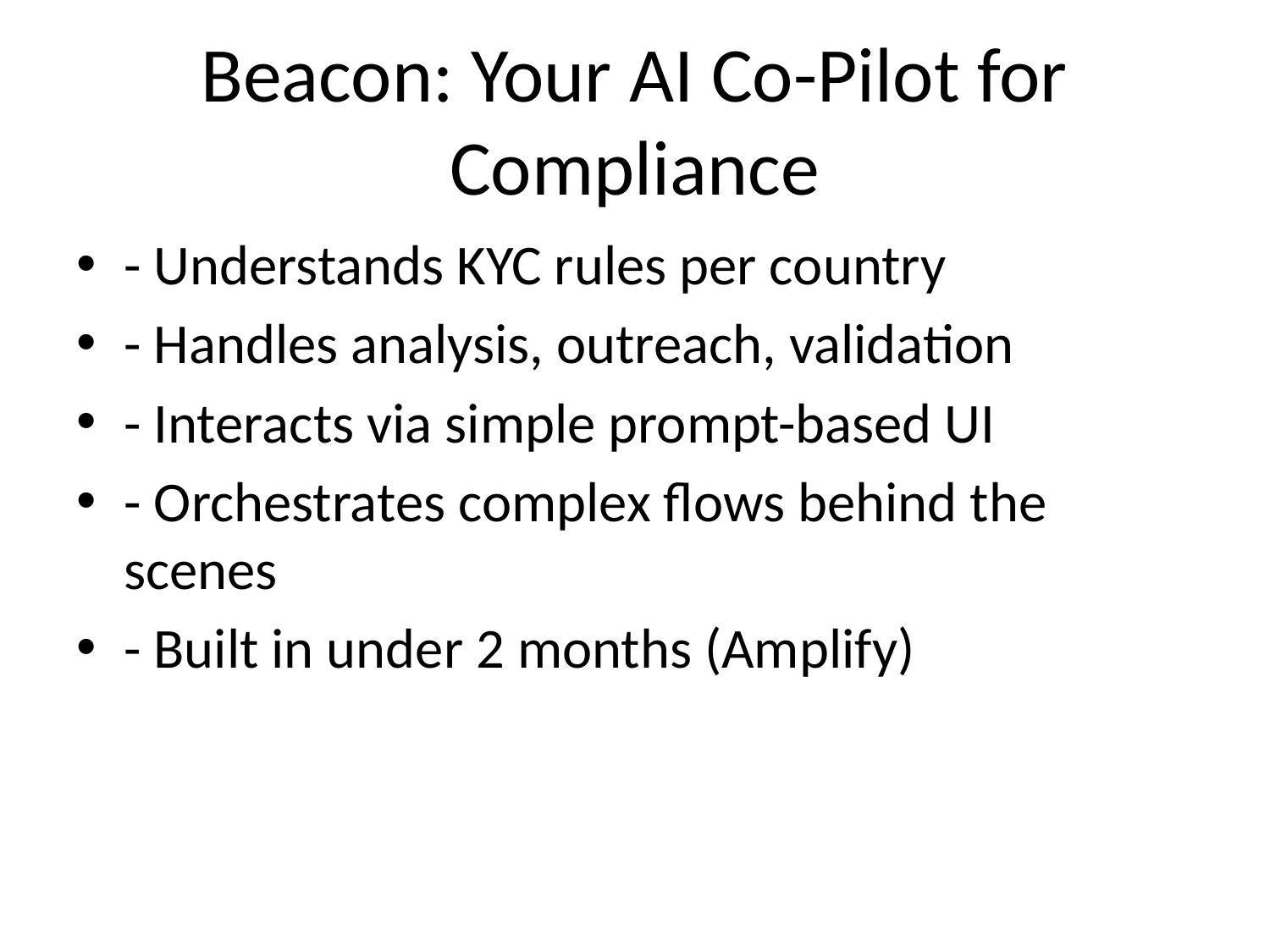

# Beacon: Your AI Co-Pilot for Compliance
- Understands KYC rules per country
- Handles analysis, outreach, validation
- Interacts via simple prompt-based UI
- Orchestrates complex flows behind the scenes
- Built in under 2 months (Amplify)